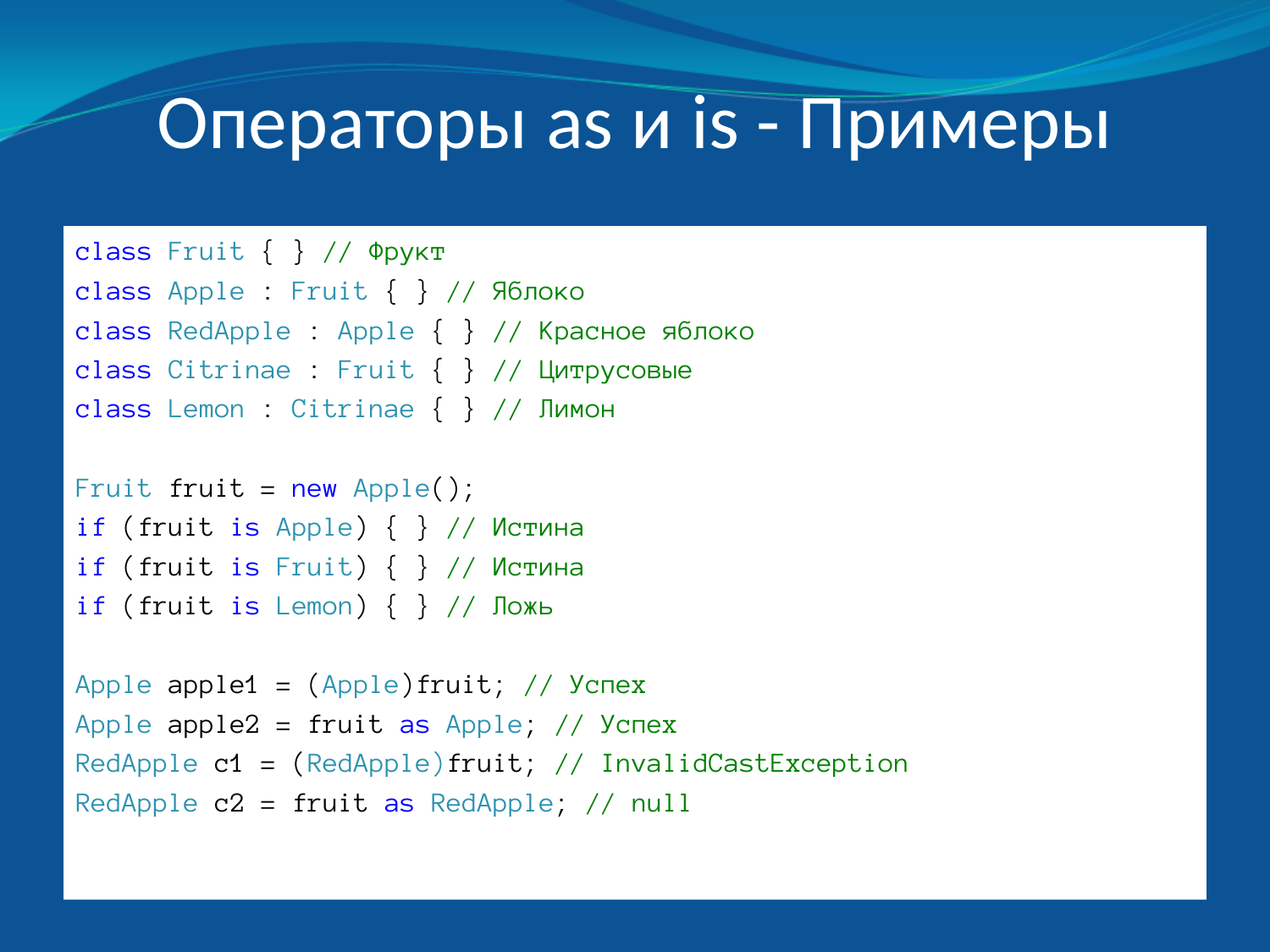

# Операторы as и is - Примеры
class Fruit { } // Фрукт
class Apple : Fruit { } // Яблоко
class RedApple : Apple { } // Красное яблоко
class Citrinae : Fruit { } // Цитрусовые
class Lemon : Citrinae { } // Лимон

Fruit fruit = new Apple();
if (fruit is Apple) { } // Истина
if (fruit is Fruit) { } // Истина
if (fruit is Lemon) { } // Ложь

Apple apple1 = (Apple)fruit; // Успех
Apple apple2 = fruit as Apple; // Успех
RedApple с1 = (RedApple)fruit; // InvalidCastException
RedApple с2 = fruit as RedApple; // null